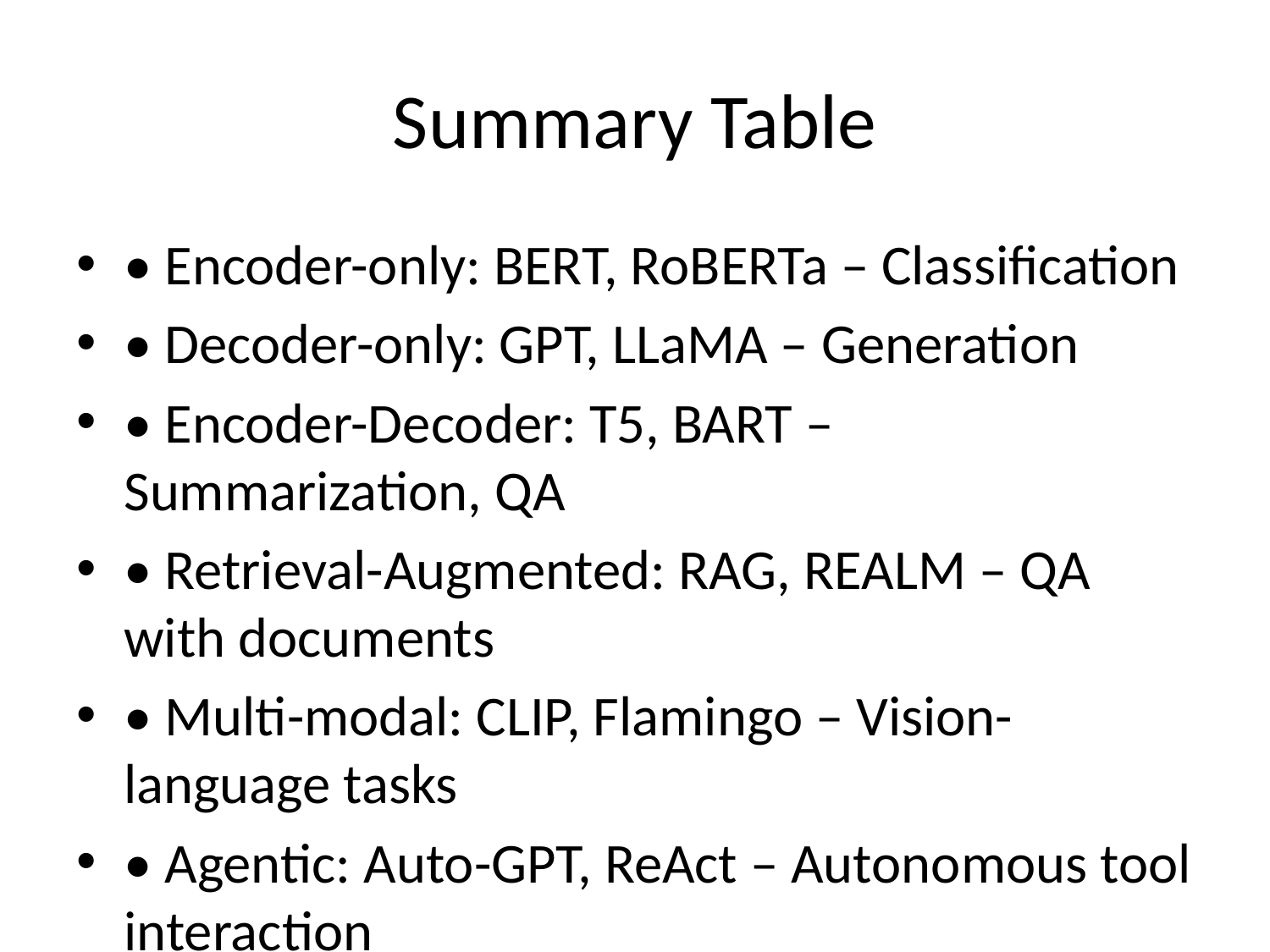

# Summary Table
• Encoder-only: BERT, RoBERTa – Classification
• Decoder-only: GPT, LLaMA – Generation
• Encoder-Decoder: T5, BART – Summarization, QA
• Retrieval-Augmented: RAG, REALM – QA with documents
• Multi-modal: CLIP, Flamingo – Vision-language tasks
• Agentic: Auto-GPT, ReAct – Autonomous tool interaction